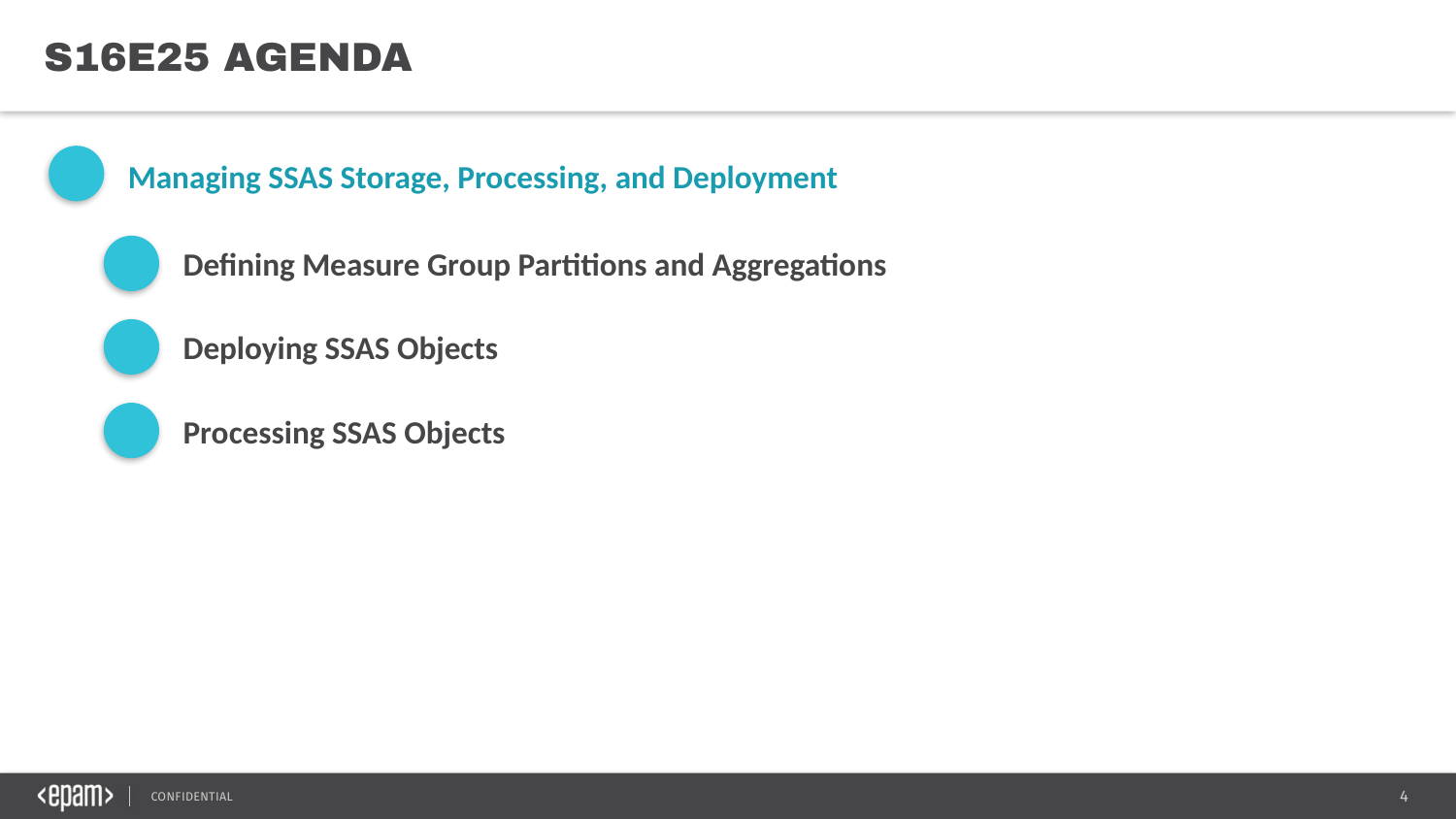

S16E25 AGENDA

​Managing SSAS Storage, Processing, and Deployment

Defining Measure Group Partitions and Aggregations

Deploying SSAS Objects

Processing SSAS Objects